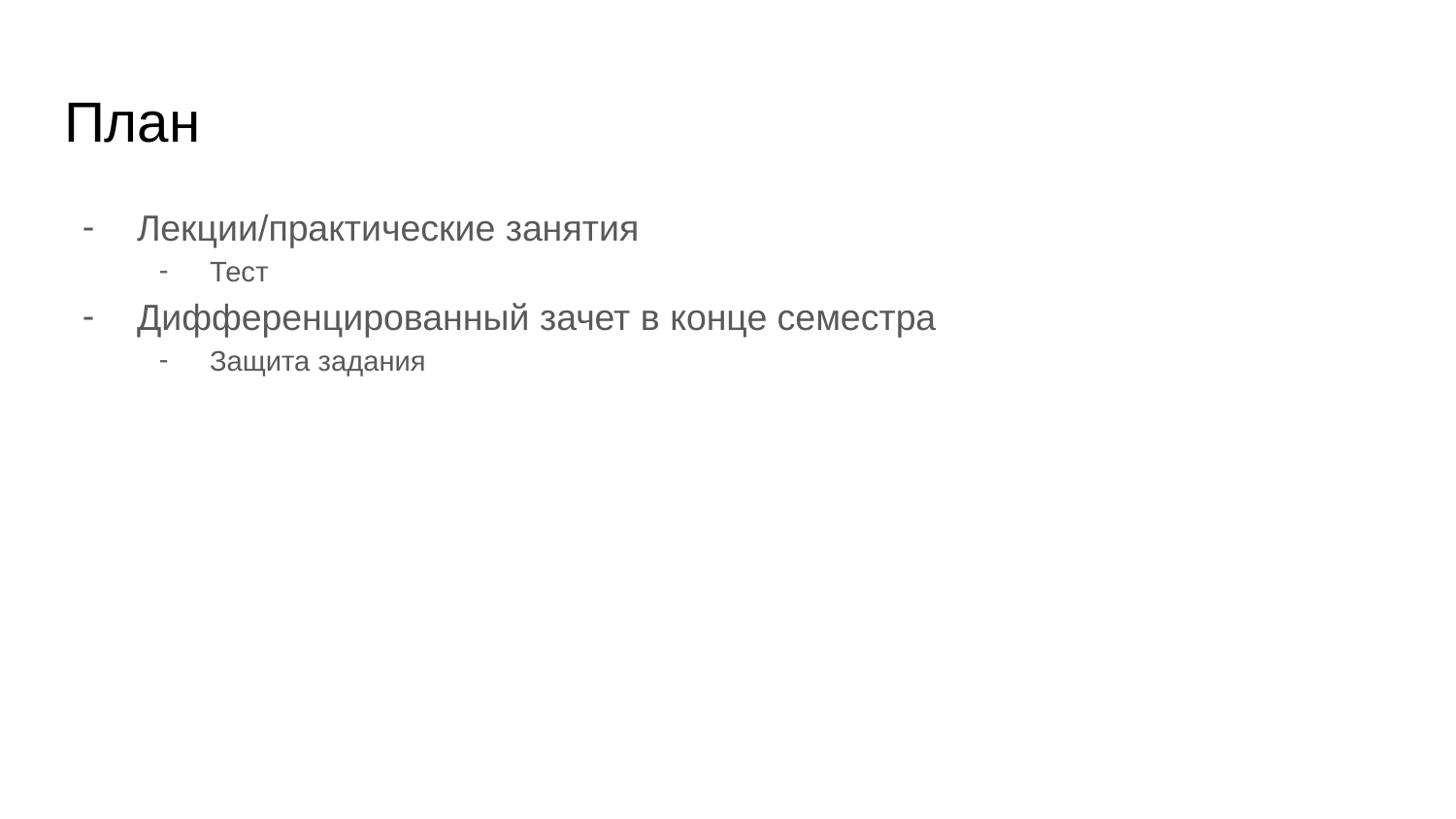

# План
Лекции/практические занятия
Тест
Дифференцированный зачет в конце семестра
Защита задания